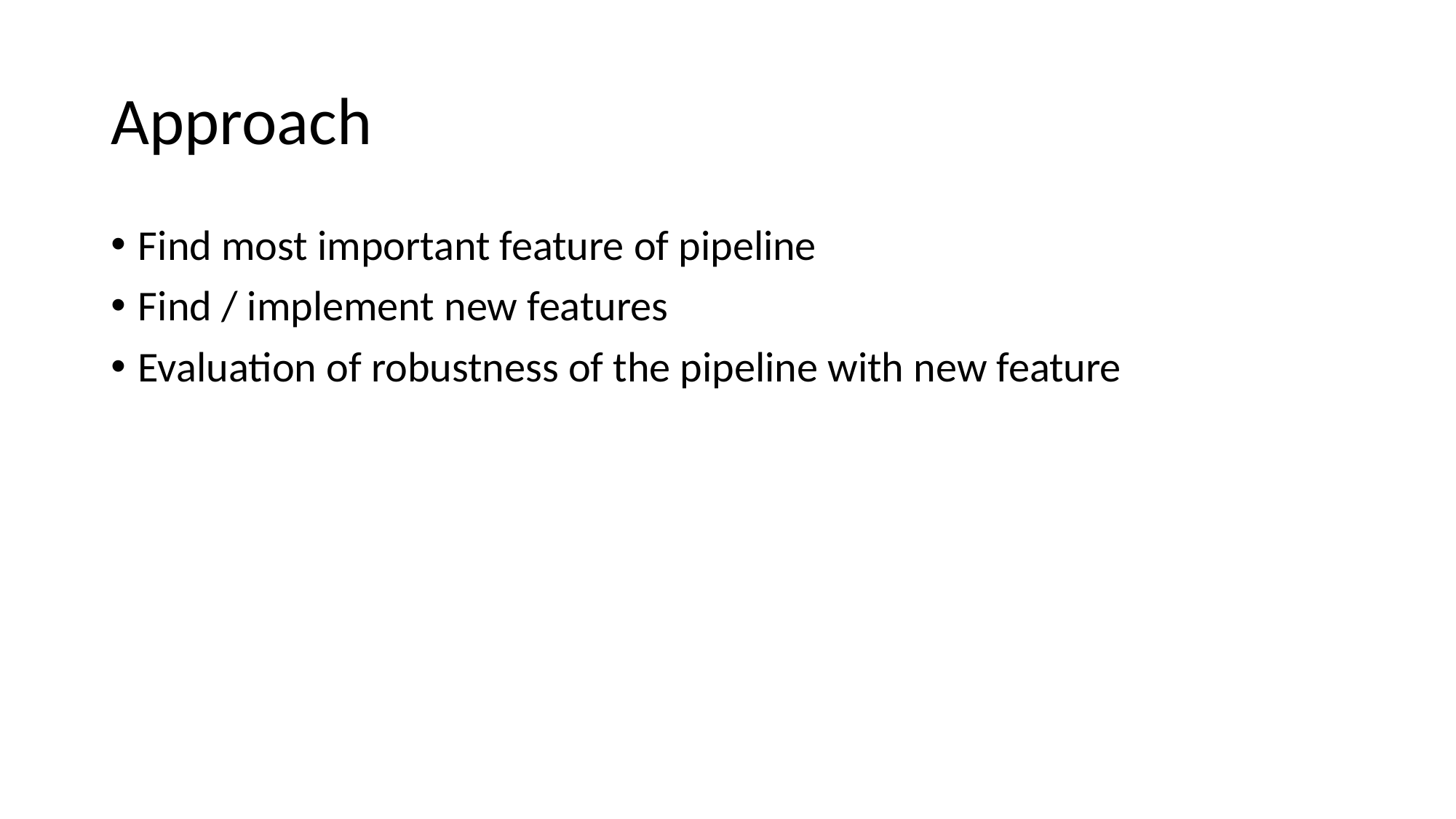

# Approach
Find most important feature of pipeline
Find / implement new features
Evaluation of robustness of the pipeline with new feature